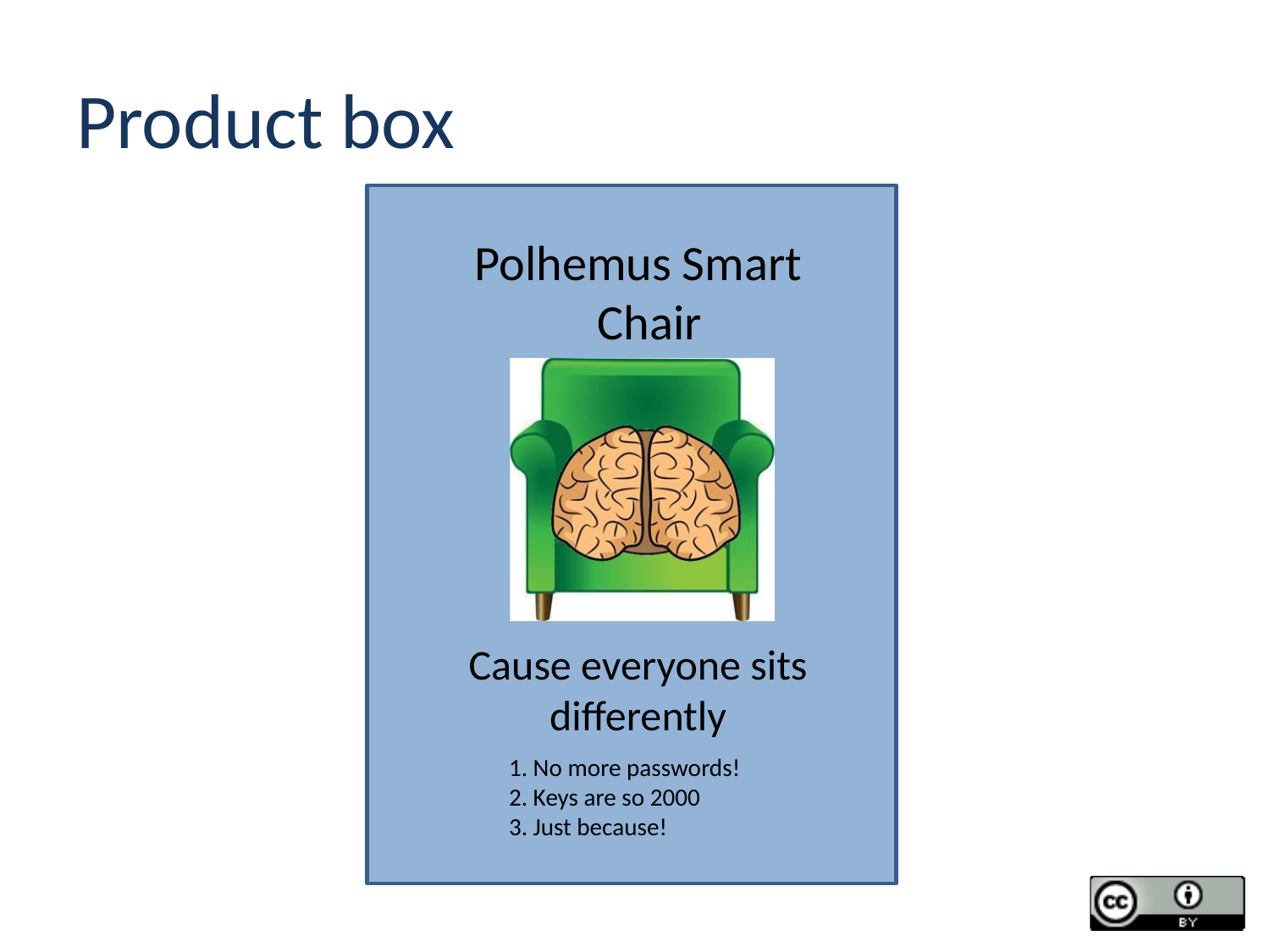

# Product box

Polhemus Smart   Chair

Cause everyone sits differently
1. No more passwords!
2. Keys are so 2000
3. Just because!